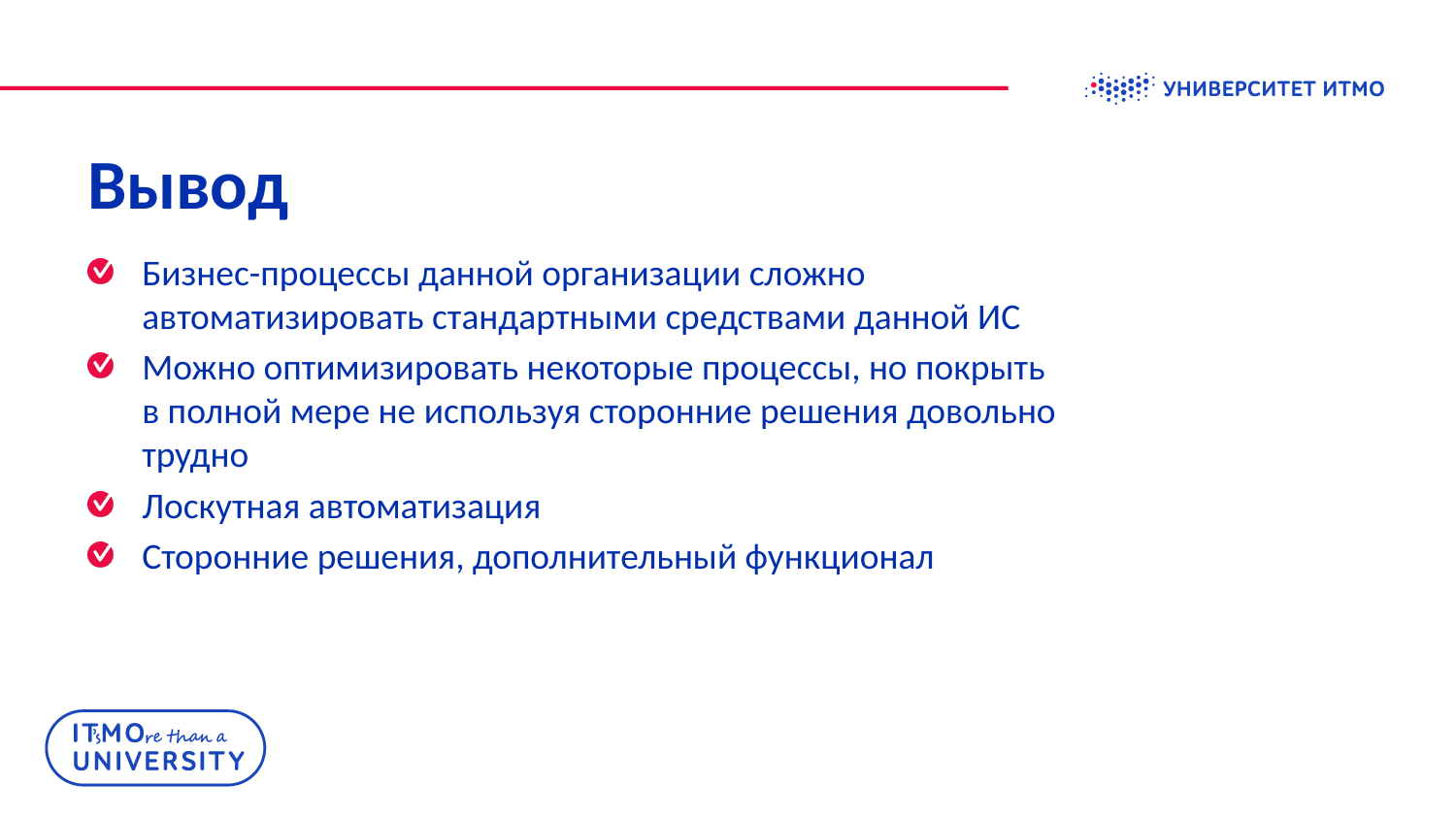

Колонтитул
# Вывод
Бизнес-процессы данной организации сложно автоматизировать стандартными средствами данной ИС
Можно оптимизировать некоторые процессы, но покрыть в полной мере не используя сторонние решения довольно трудно
Лоскутная автоматизация
Сторонние решения, дополнительный функционал